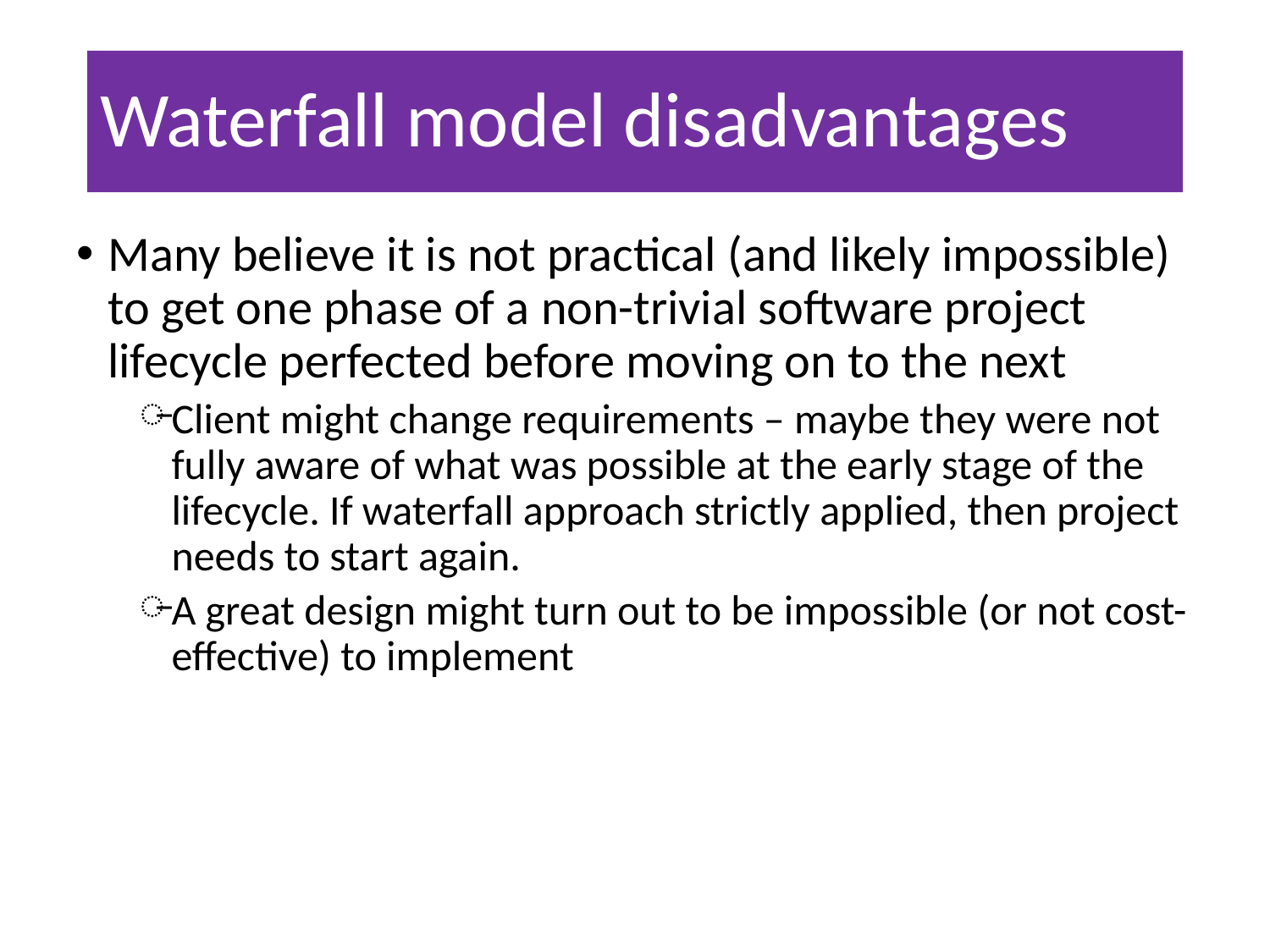

# Waterfall model disadvantages
Many believe it is not practical (and likely impossible) to get one phase of a non-trivial software project lifecycle perfected before moving on to the next
Client might change requirements – maybe they were not fully aware of what was possible at the early stage of the lifecycle. If waterfall approach strictly applied, then project needs to start again.
A great design might turn out to be impossible (or not cost-effective) to implement
7